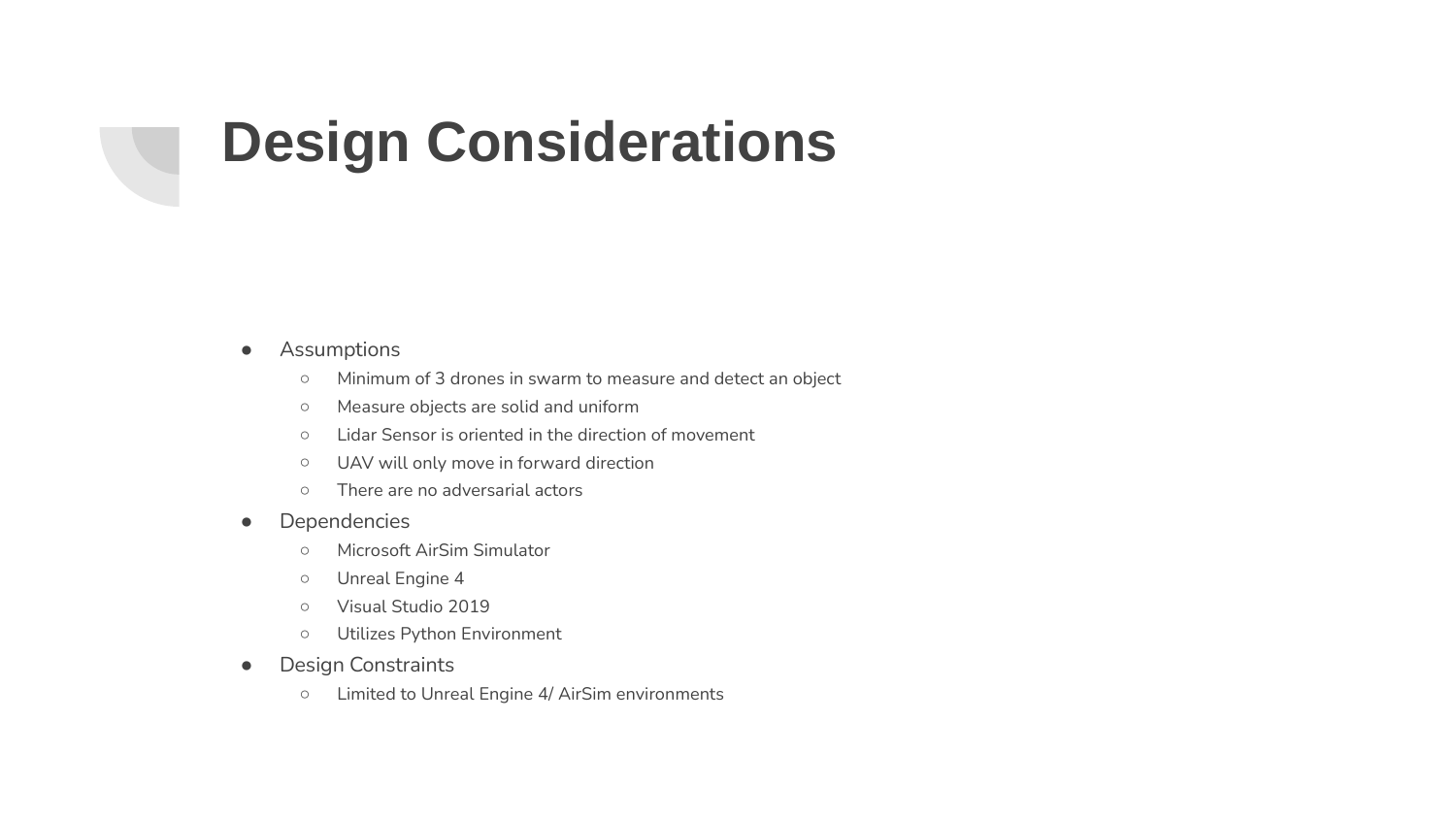

# Design Considerations
Assumptions
Minimum of 3 drones in swarm to measure and detect an object
Measure objects are solid and uniform
Lidar Sensor is oriented in the direction of movement
UAV will only move in forward direction
There are no adversarial actors
Dependencies
Microsoft AirSim Simulator
Unreal Engine 4
Visual Studio 2019
Utilizes Python Environment
Design Constraints
Limited to Unreal Engine 4/ AirSim environments